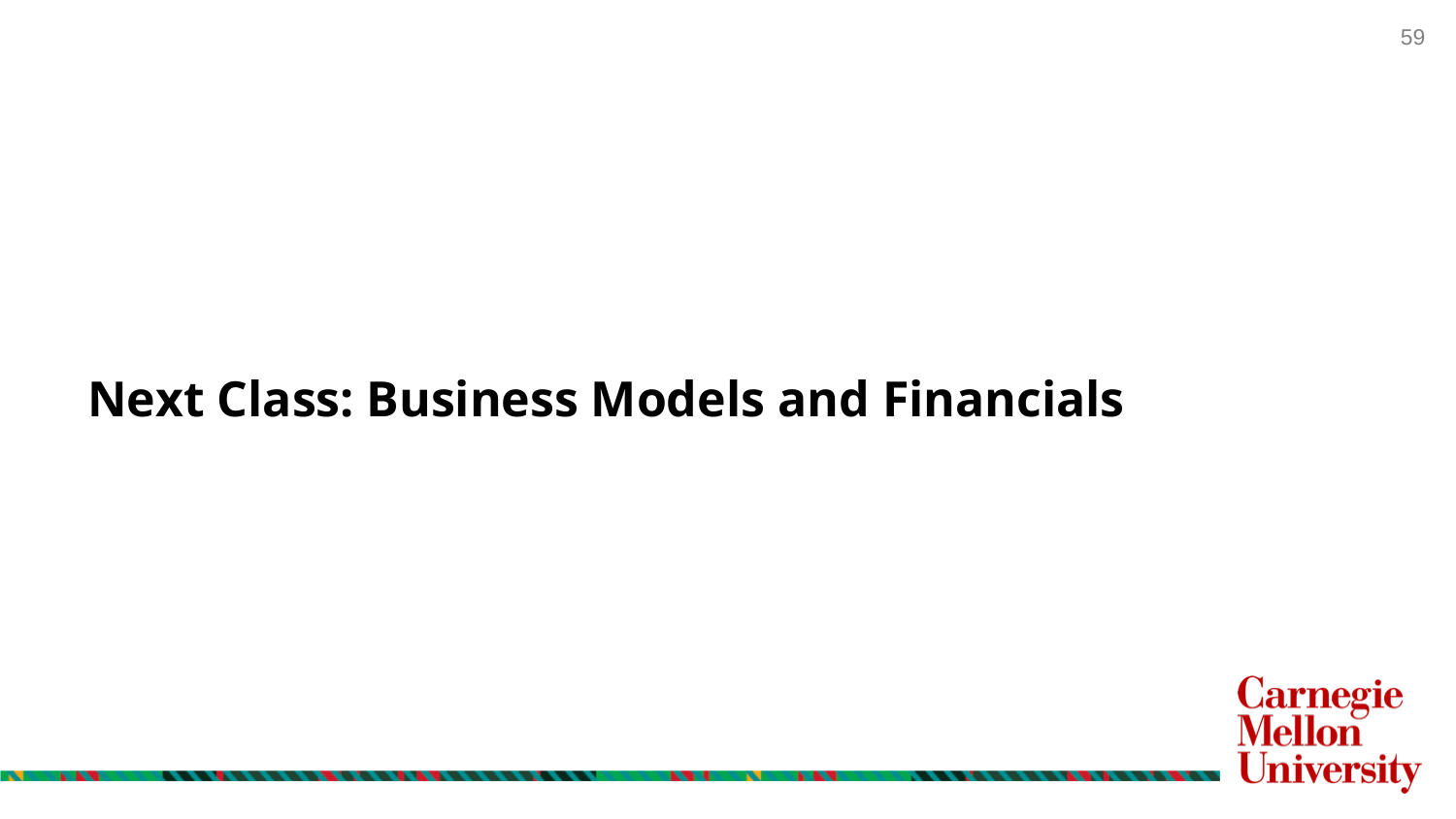

# Next Class: Business Models and Financials